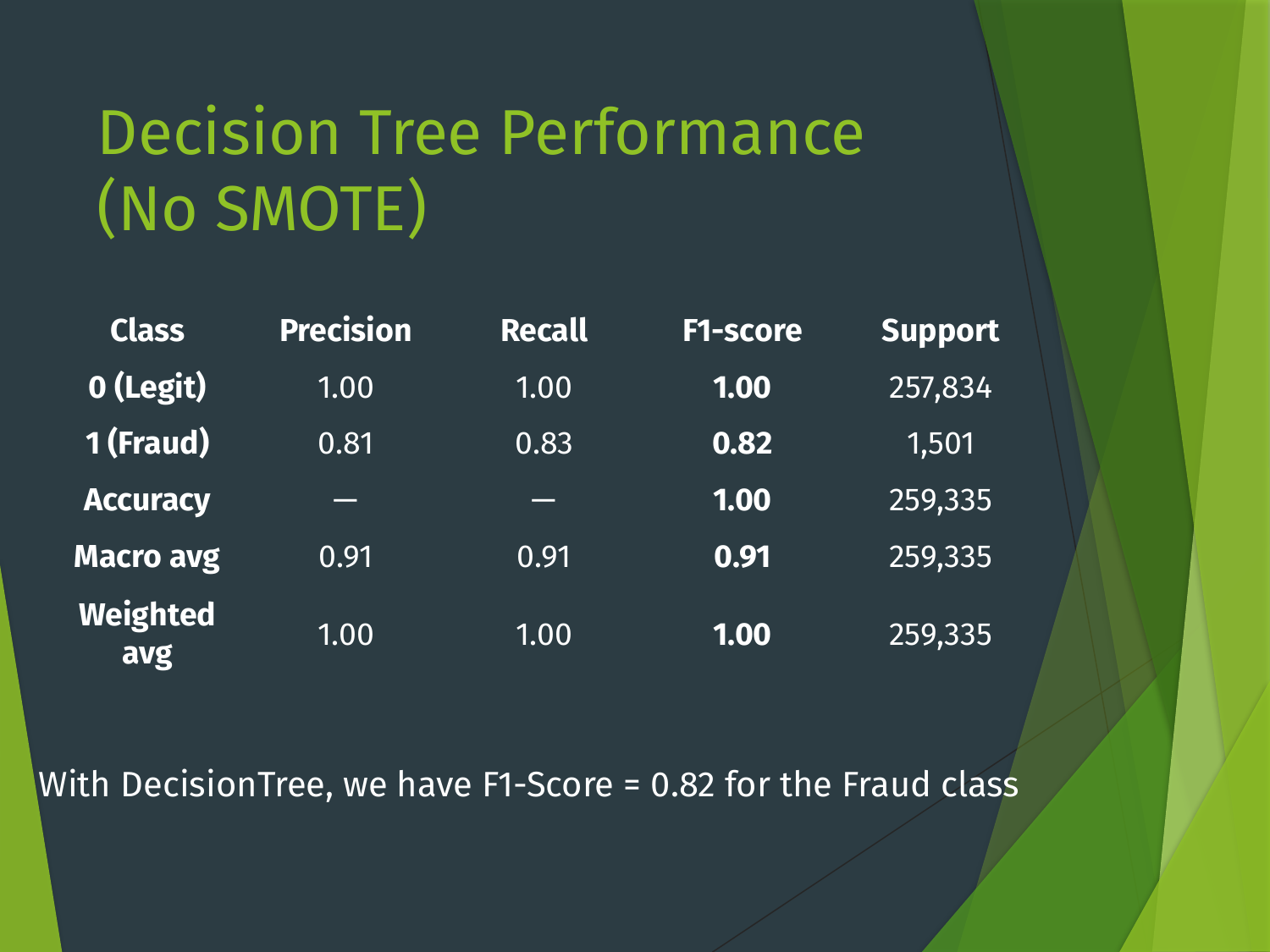

# Decision Tree Performance (No SMOTE)
| Class | Precision | Recall | F1-score | Support |
| --- | --- | --- | --- | --- |
| 0 (Legit) | 1.00 | 1.00 | 1.00 | 257,834 |
| 1 (Fraud) | 0.81 | 0.83 | 0.82 | 1,501 |
| Accuracy | — | — | 1.00 | 259,335 |
| Macro avg | 0.91 | 0.91 | 0.91 | 259,335 |
| Weighted avg | 1.00 | 1.00 | 1.00 | 259,335 |
With DecisionTree, we have F1-Score = 0.82 for the Fraud class